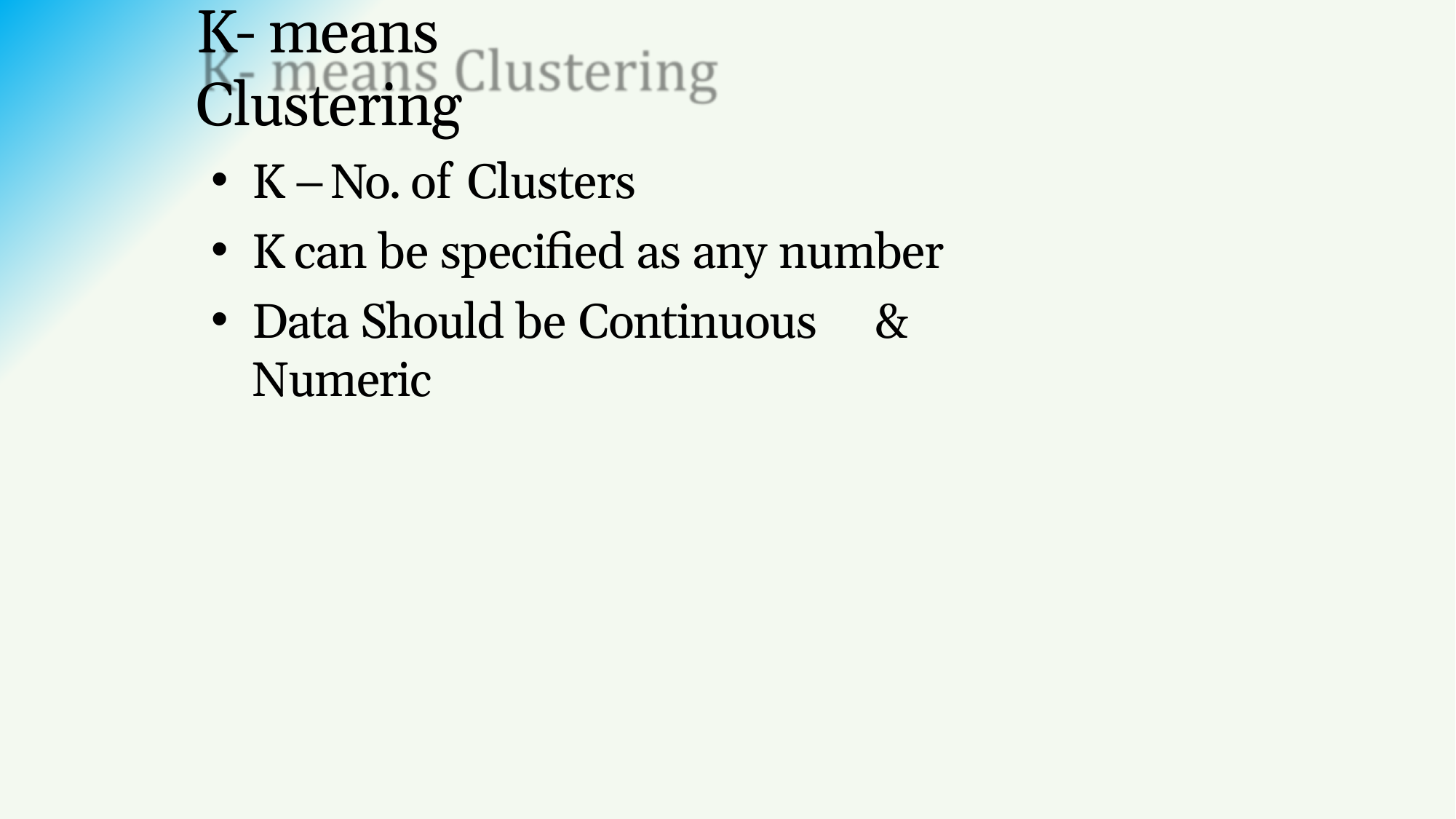

# K- means Clustering
K – No. of Clusters
K can be specified as any number
Data Should be Continuous	& Numeric